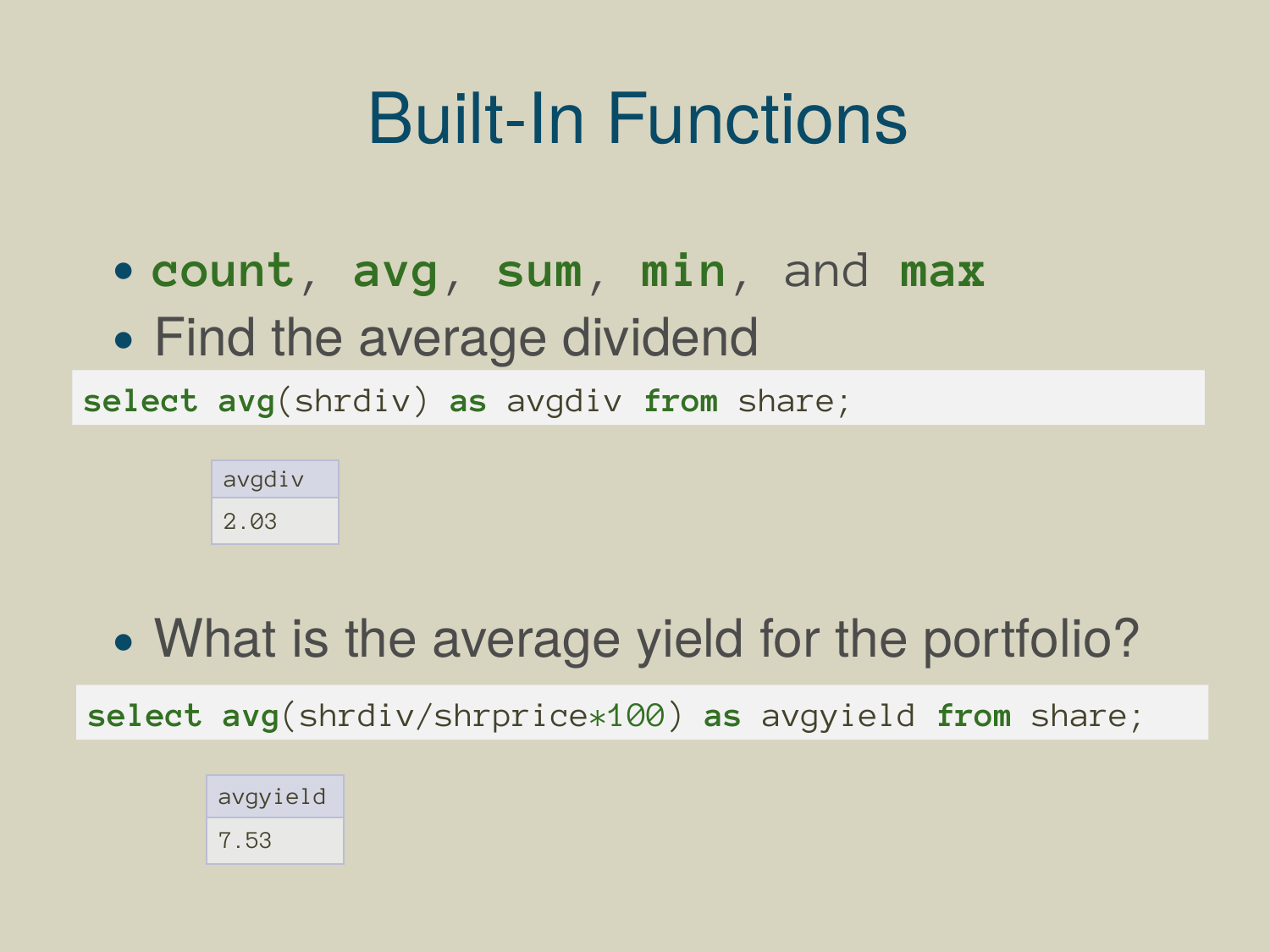

# Built-In Functions
count, avg, sum, min, and max
Find the average dividend

What is the average yield for the portfolio?

select avg(shrdiv) as avgdiv from share;
| avgdiv |
| --- |
| 2.03 |
select avg(shrdiv/shrprice*100) as avgyield from share;
| avgyield |
| --- |
| 7.53 |